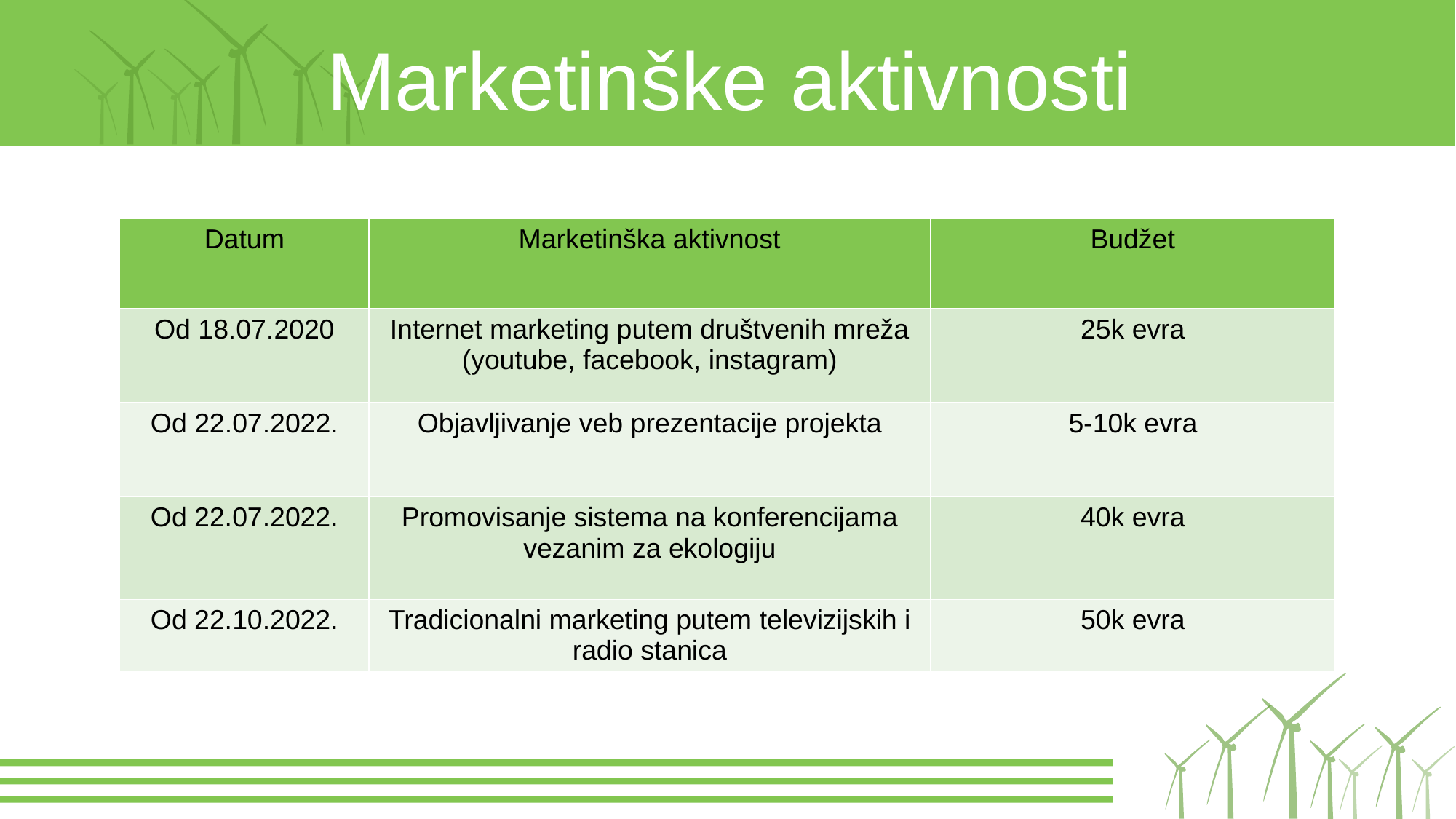

Marketinške aktivnosti
| Datum | Marketinška aktivnost | Budžet |
| --- | --- | --- |
| Od 18.07.2020 | Internet marketing putem društvenih mreža (youtube, facebook, instagram) | 25k evra |
| Od 22.07.2022. | Objavljivanje veb prezentacije projekta | 5-10k evra |
| Od 22.07.2022. | Promovisanje sistema na konferencijama vezanim za ekologiju | 40k evra |
| Od 22.10.2022. | Tradicionalni marketing putem televizijskih i radio stanica | 50k evra |